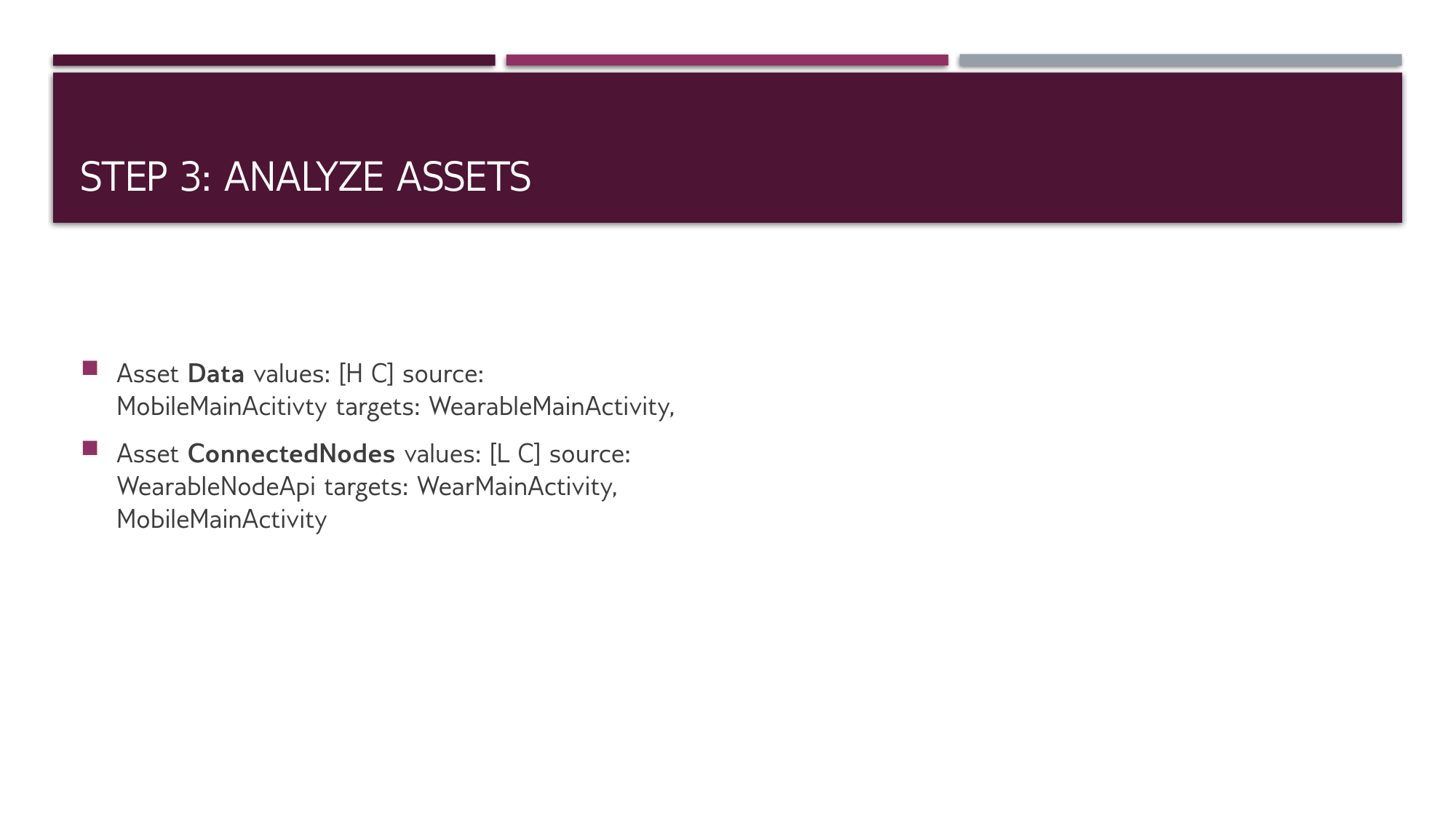

# Step 3: Analyze assets

Asset Data values: [H C] source: MobileMainAcitivty targets: WearableMainActivity,
Asset ConnectedNodes values: [L C] source: WearableNodeApi targets: WearMainActivity, MobileMainActivity